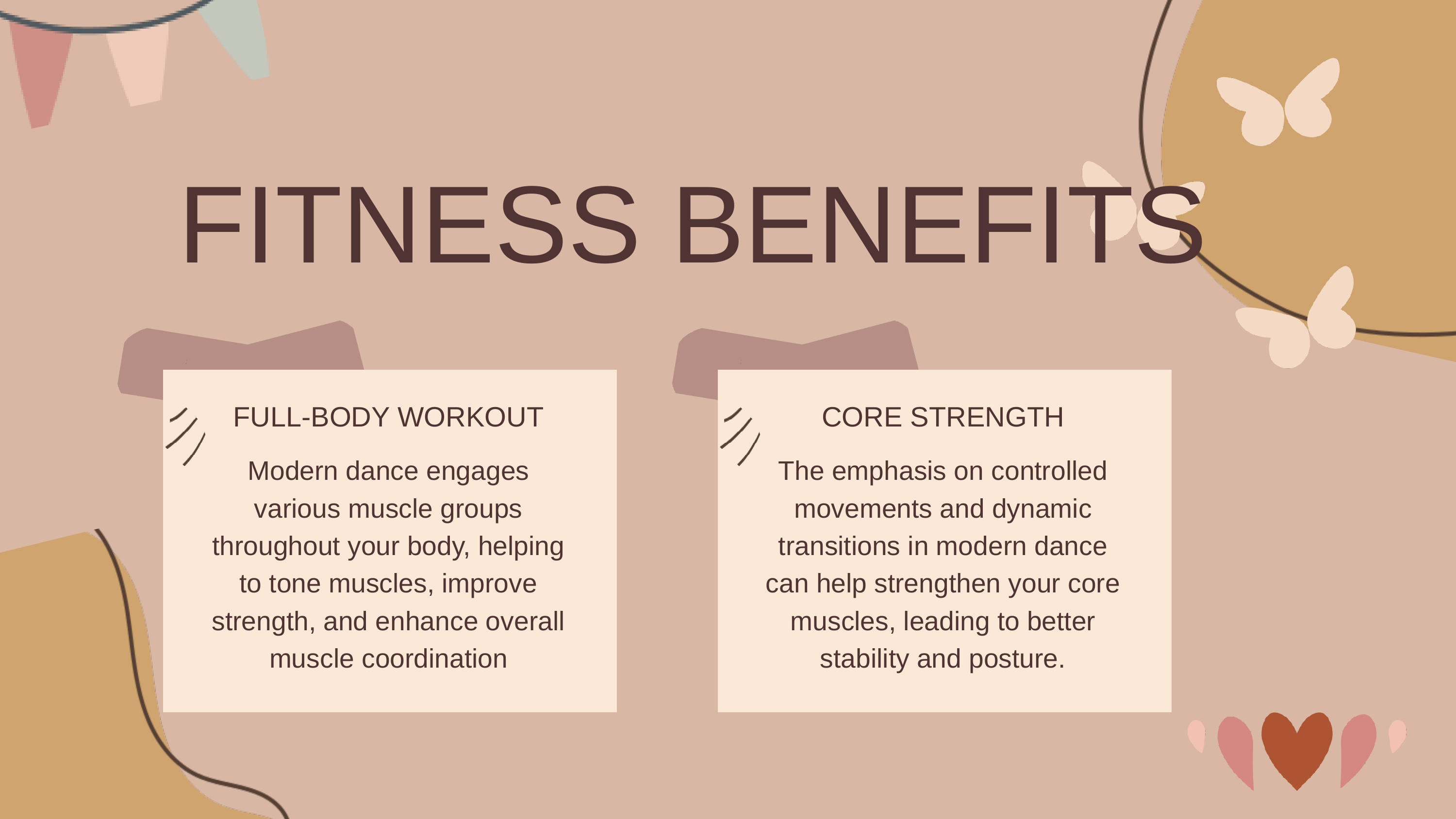

FITNESS BENEFITS

FULL-BODY WORKOUT

Modern dance engages various muscle groups throughout your body, helping to tone muscles, improve strength, and enhance overall muscle coordination

CORE STRENGTH

The emphasis on controlled movements and dynamic transitions in modern dance can help strengthen your core muscles, leading to better stability and posture.